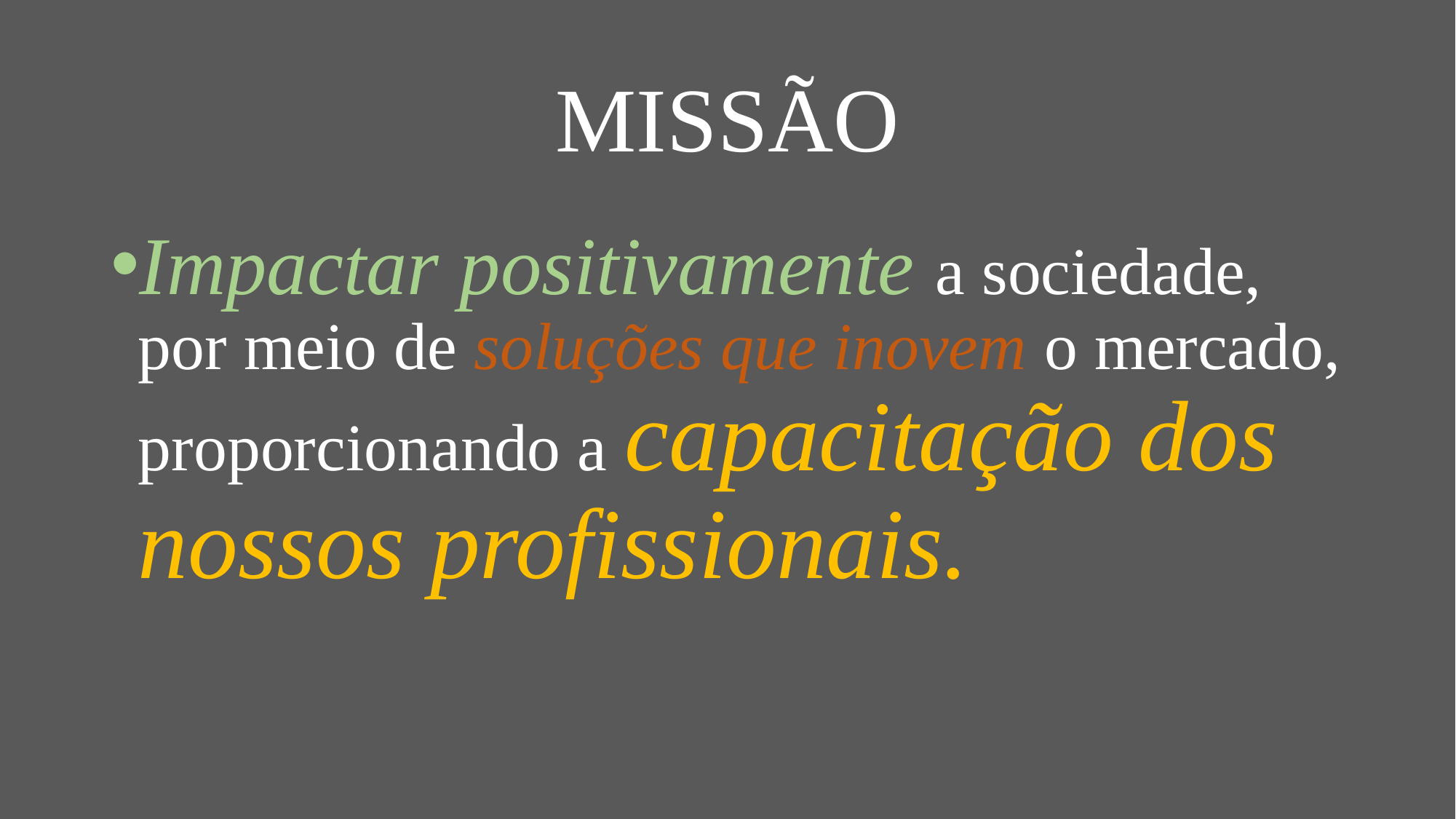

# MISSÃO
Impactar positivamente a sociedade, por meio de soluções que inovem o mercado, proporcionando a capacitação dos nossos profissionais.